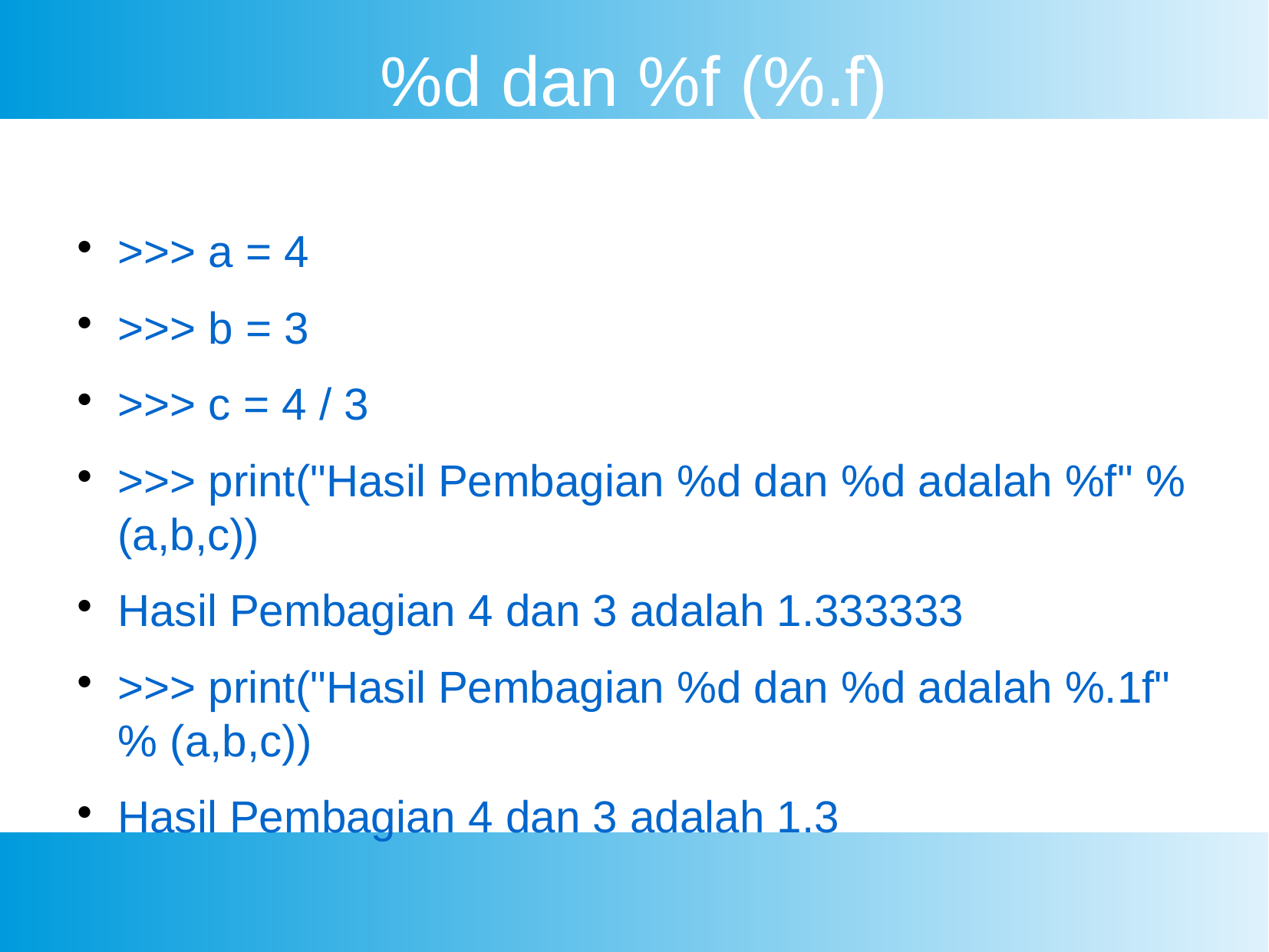

%d dan %f (%.f)
>>> a = 4
>>> b = 3
>>> c = 4 / 3
>>> print("Hasil Pembagian %d dan %d adalah %f" % (a,b,c))
Hasil Pembagian 4 dan 3 adalah 1.333333
>>> print("Hasil Pembagian %d dan %d adalah %.1f" % (a,b,c))
Hasil Pembagian 4 dan 3 adalah 1.3